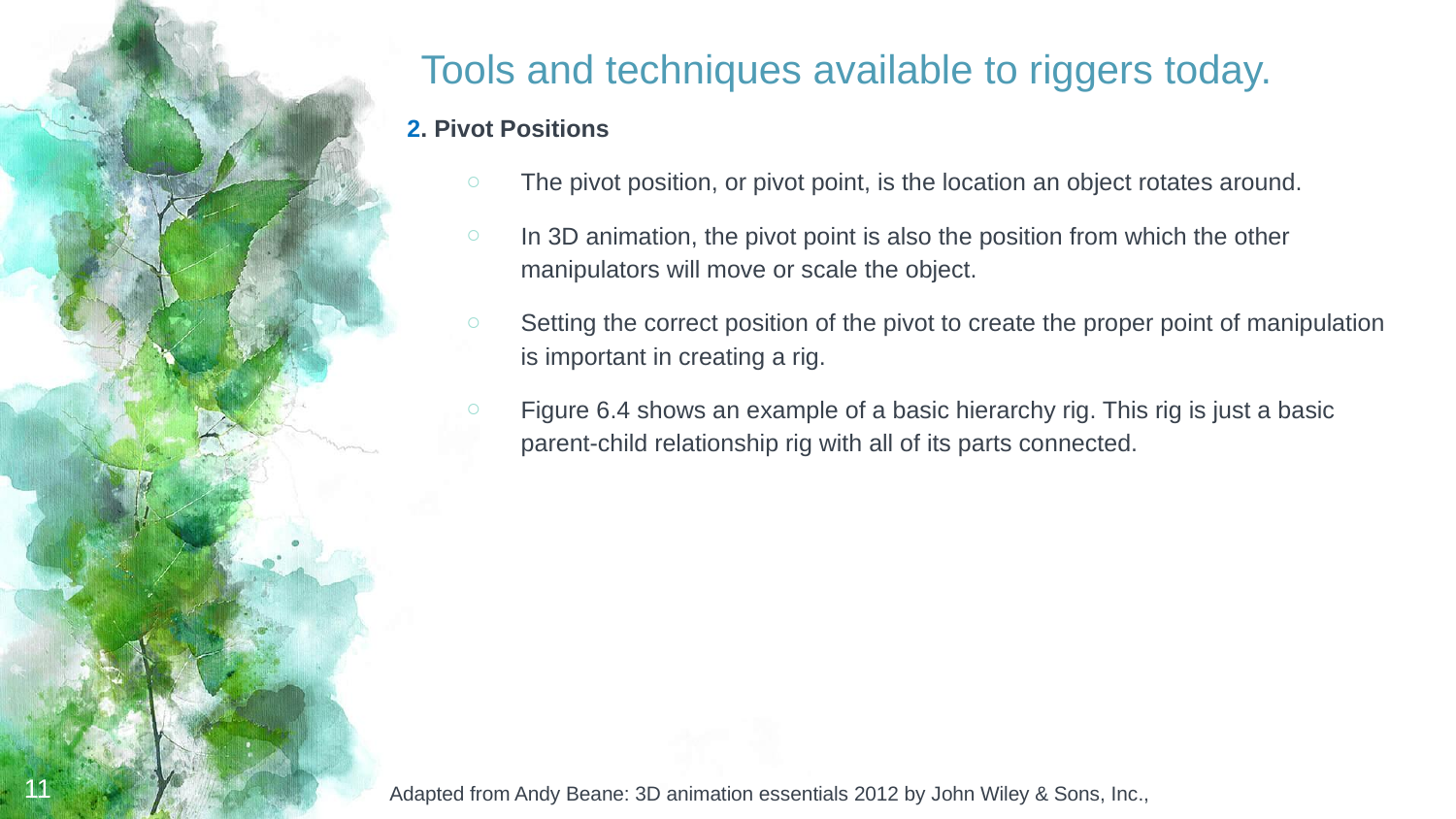

# Tools and techniques available to riggers today.

  2. Pivot Positions
The pivot position, or pivot point, is the location an object rotates around.
In 3D animation, the pivot point is also the position from which the other manipulators will move or scale the object.
Setting the correct position of the pivot to create the proper point of manipulation is important in creating a rig.
Figure 6.4 shows an example of a basic hierarchy rig. This rig is just a basic parent-child relationship rig with all of its parts connected.

11
Adapted from Andy Beane: 3D animation essentials 2012 by John Wiley & Sons, Inc.,